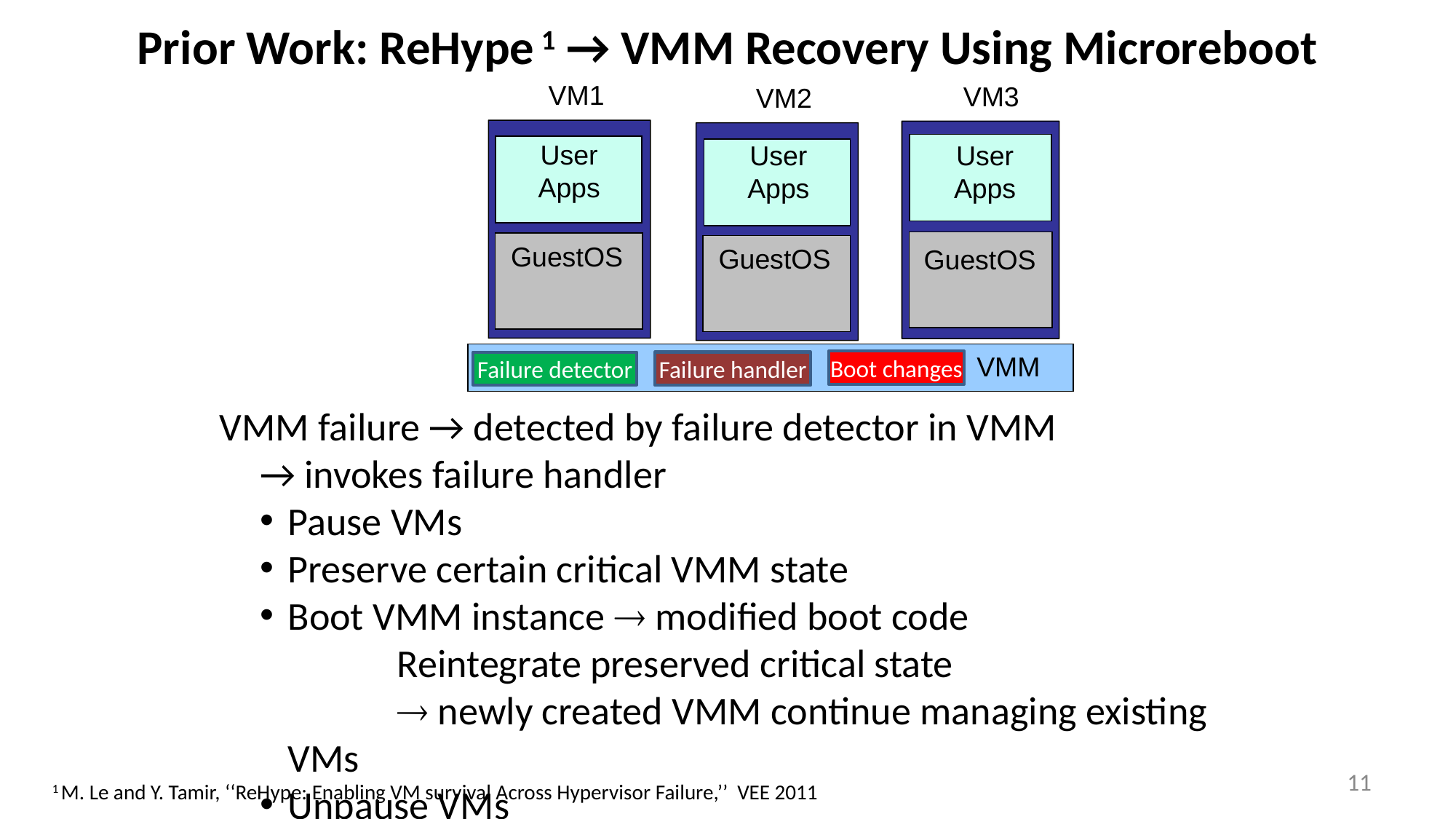

Prior Work: ReHype 1 → VMM Recovery Using Microreboot
VM1
VM3
VM2

User
Apps
User
Apps
User
Apps

GuestOS

GuestOS
GuestOS

VMM
Boot changes
Failure handler
Failure detector
VMM failure → detected by failure detector in VMM
→ invokes failure handler
Pause VMs
Preserve certain critical VMM state
Boot VMM instance → modified boot code
	Reintegrate preserved critical state
	→ newly created VMM continue managing existing VMs
Unpause VMs
11
1 M. Le and Y. Tamir, ‘‘ReHype: Enabling VM survival Across Hypervisor Failure,’’  VEE 2011